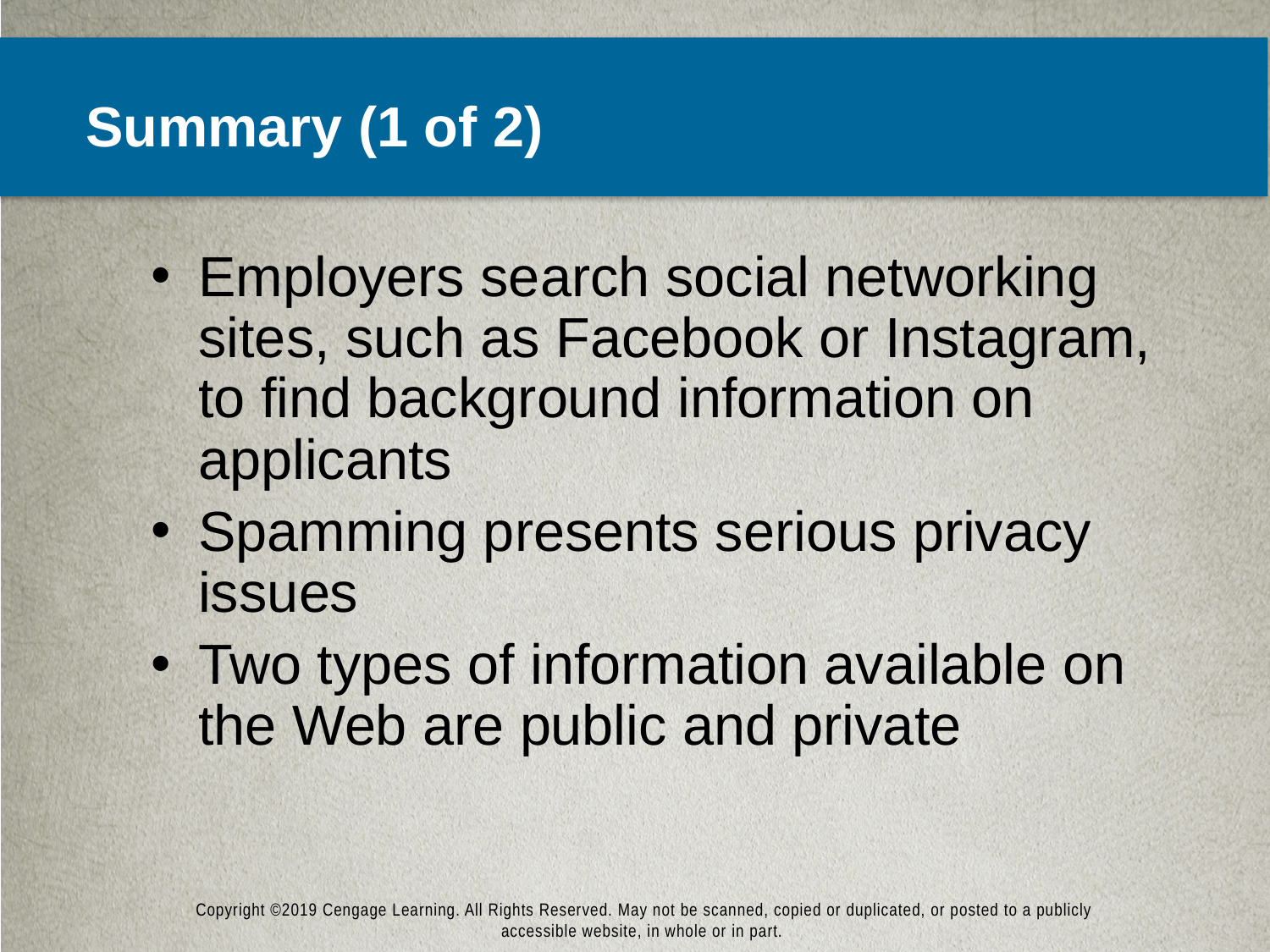

# Summary (1 of 2)
Employers search social networking sites, such as Facebook or Instagram, to find background information on applicants
Spamming presents serious privacy issues
Two types of information available on the Web are public and private